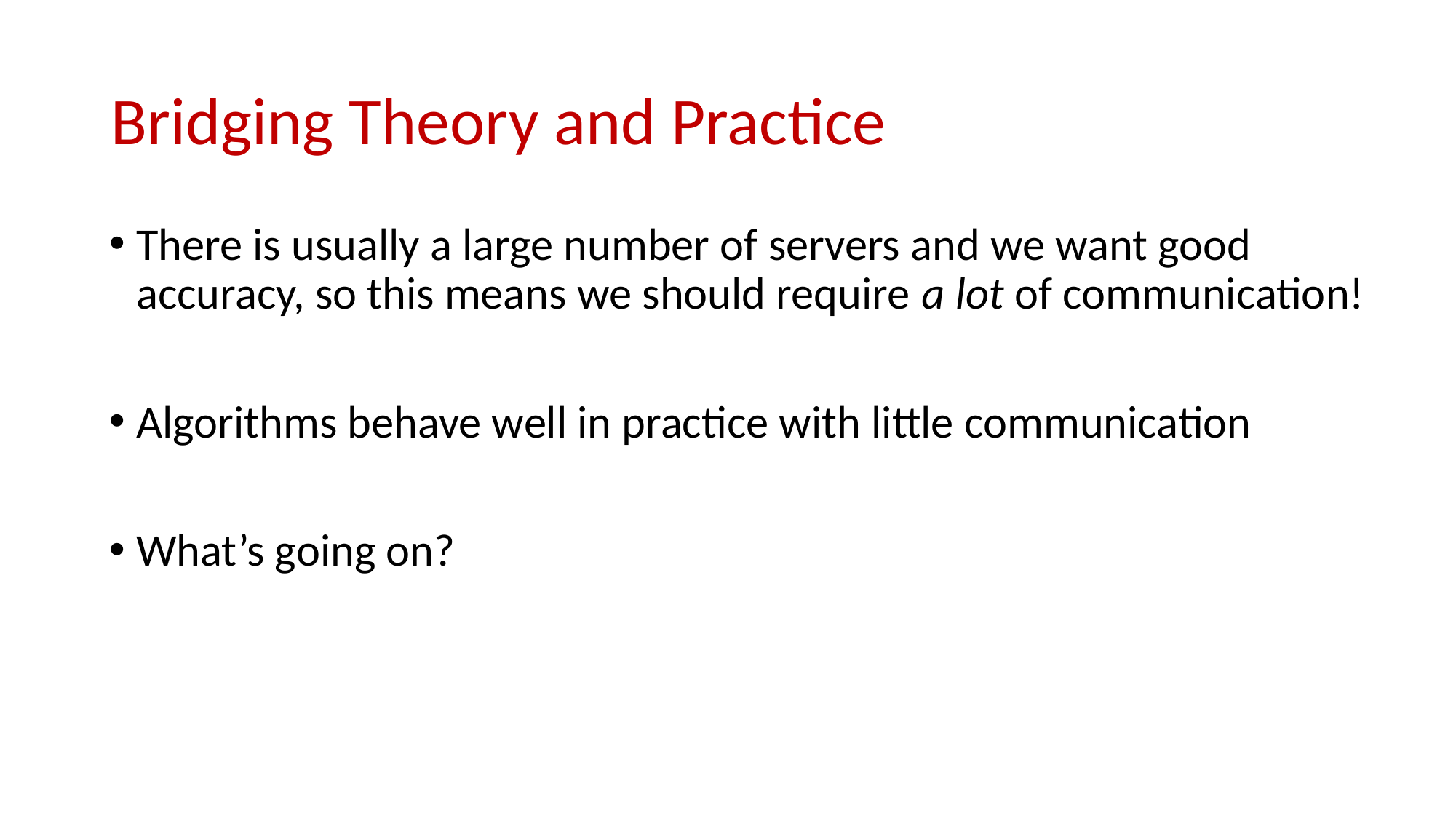

# Bridging Theory and Practice
There is usually a large number of servers and we want good accuracy, so this means we should require a lot of communication!

Algorithms behave well in practice with little communication

What’s going on?